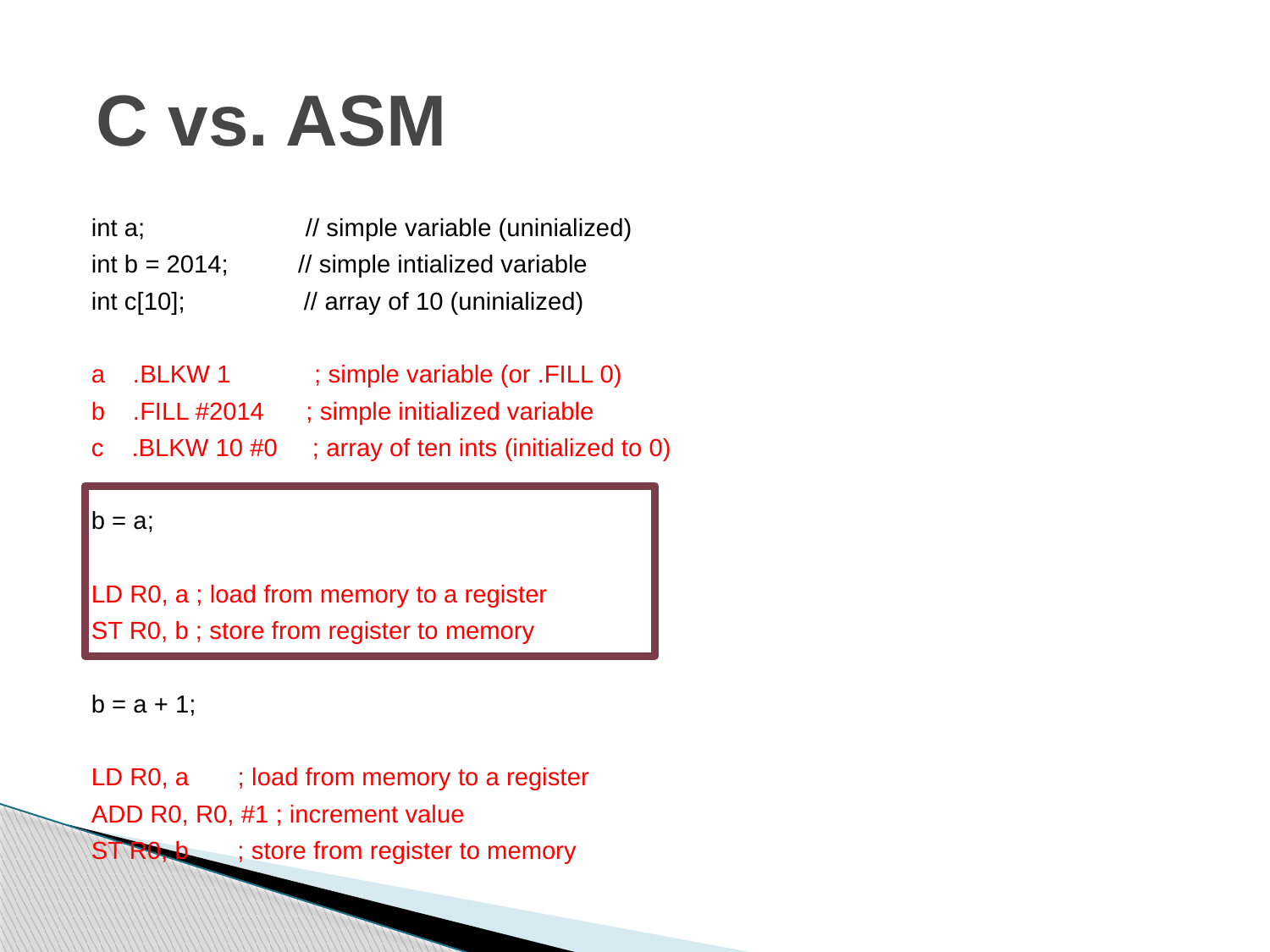

# C vs. ASM
int a;                       // simple variable (uninialized)
int b = 2014;          // simple intialized variable
int c[10];                 // array of 10 (uninialized)

a    .BLKW 1            ; simple variable (or .FILL 0)
b    .FILL #2014      ; simple initialized variable
c    .BLKW 10 #0     ; array of ten ints (initialized to 0)

b = a;

LD R0, a ; load from memory to a register
ST R0, b ; store from register to memory

b = a + 1;

LD R0, a       ; load from memory to a register
ADD R0, R0, #1 ; increment value
ST R0, b       ; store from register to memory